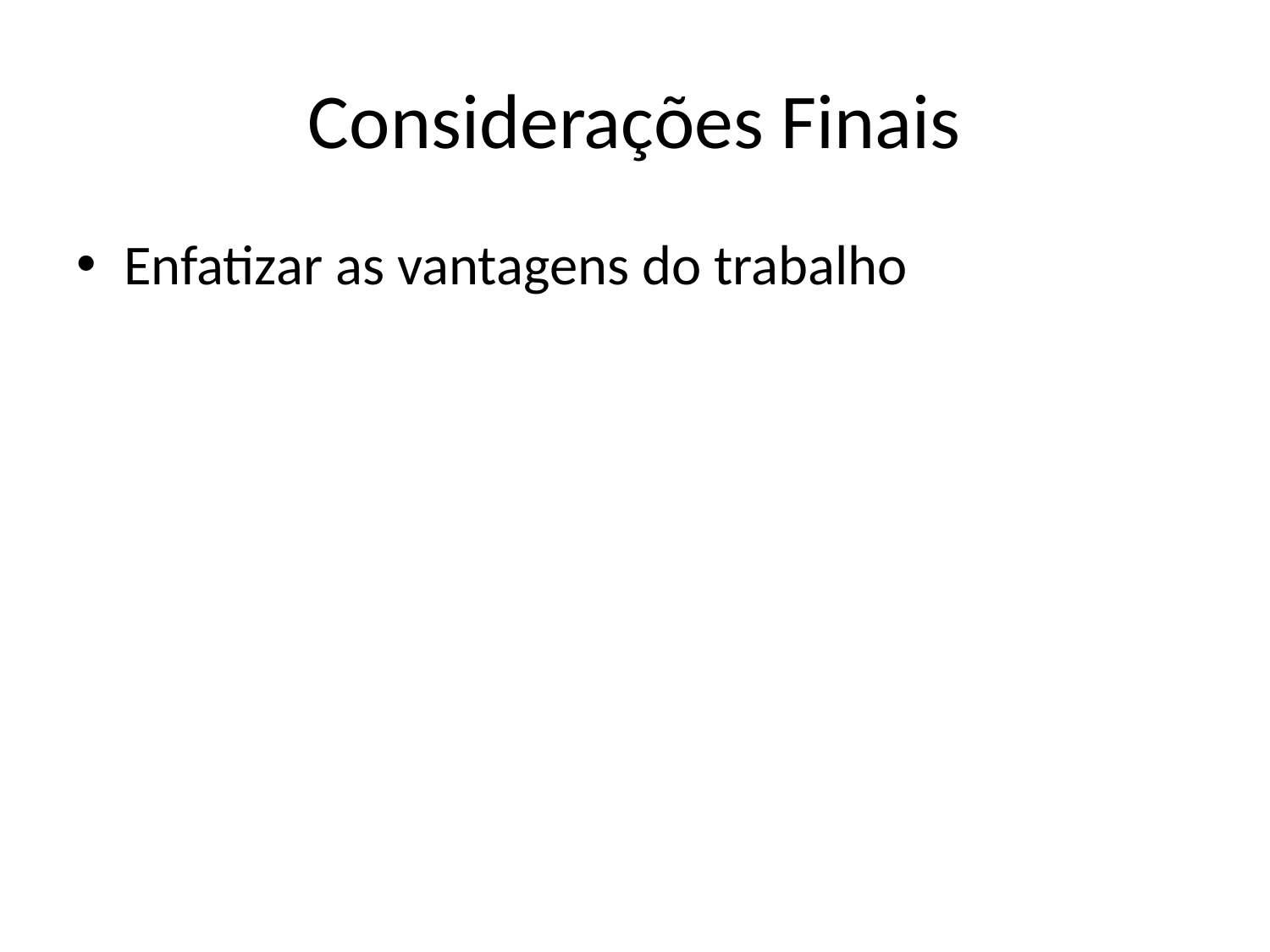

# Considerações Finais
Enfatizar as vantagens do trabalho